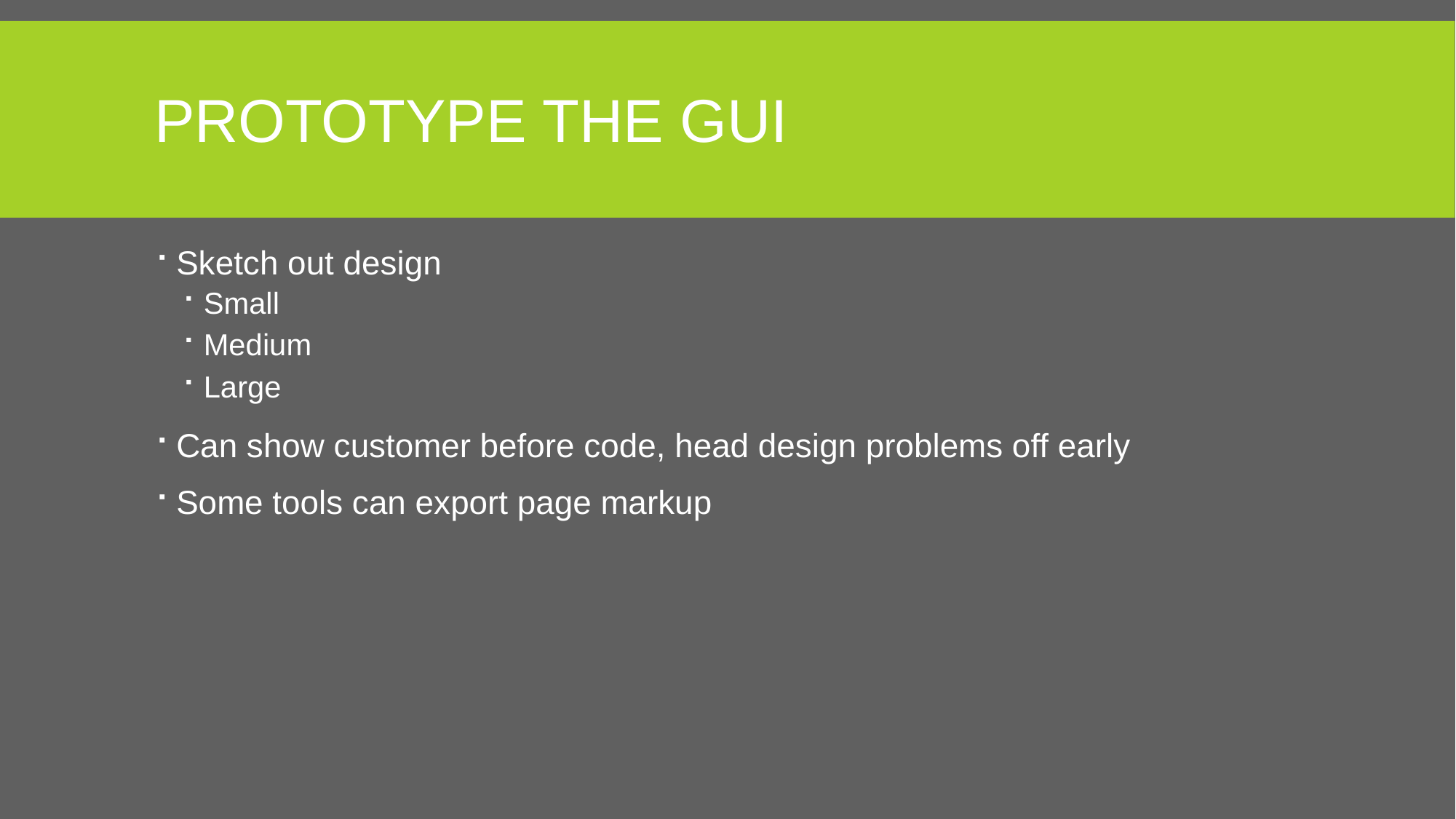

# Prototype the GUI
Sketch out design
Small
Medium
Large
Can show customer before code, head design problems off early
Some tools can export page markup